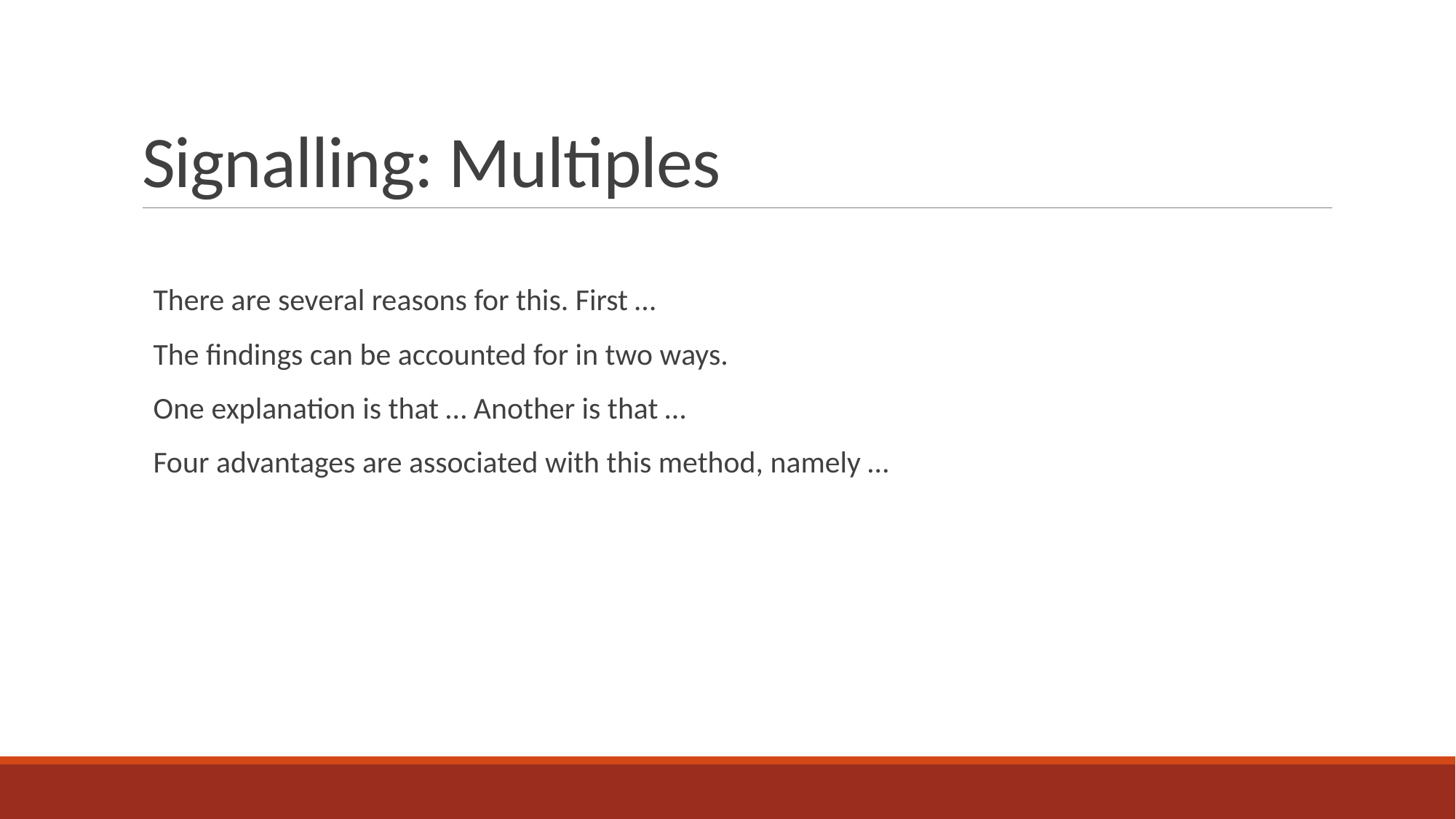

# Signalling: Multiples

There are several reasons for this. First …
The findings can be accounted for in two ways.
One explanation is that … Another is that …
Four advantages are associated with this method, namely …